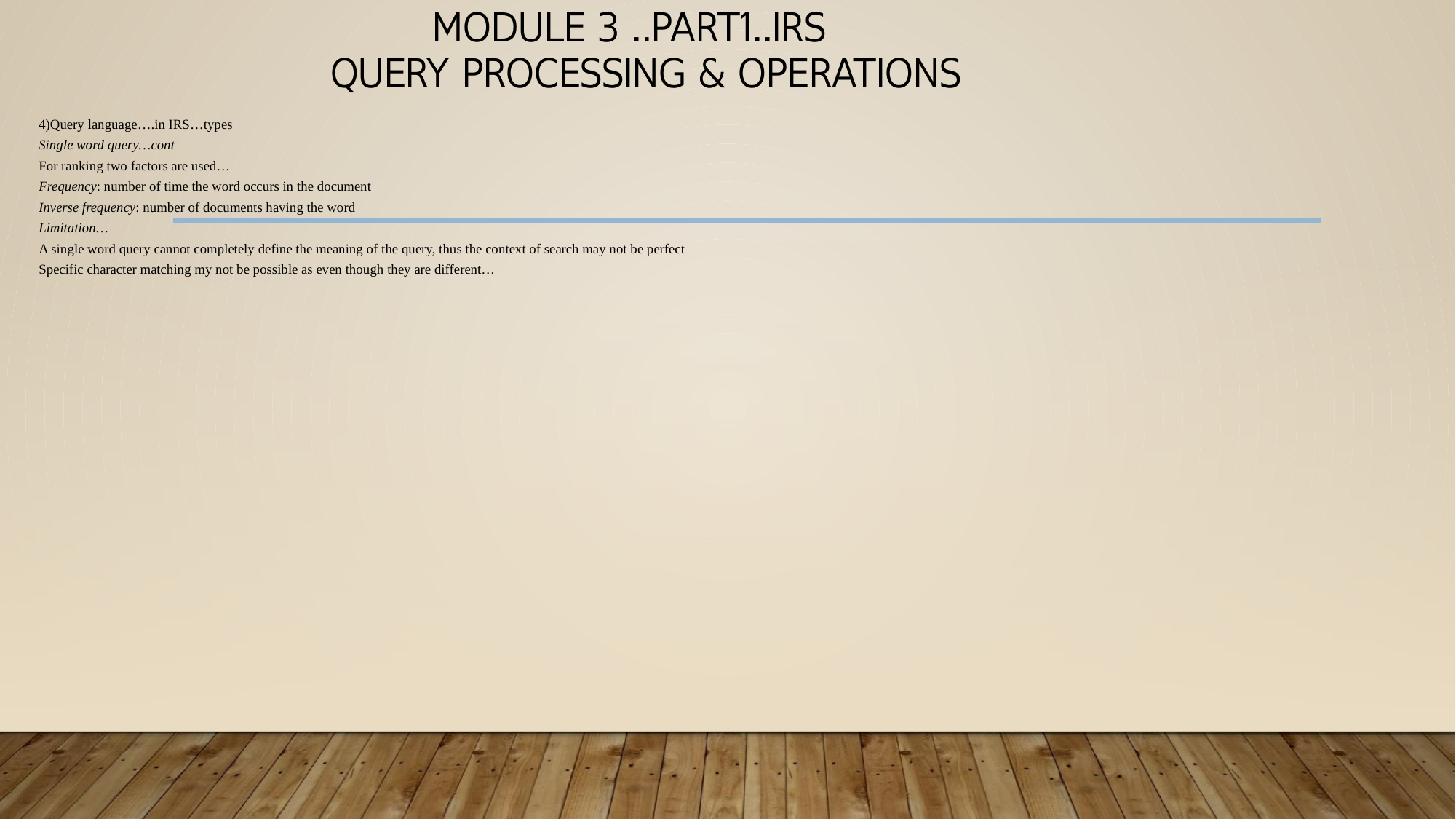

# MODULE 3 ..PART1..IRS QUERY PROCESSING & OPERATIONS

4)Query language….in IRS…types
Single word query…cont
For ranking two factors are used…
Frequency: number of time the word occurs in the document
Inverse frequency: number of documents having the word
Limitation…
A single word query cannot completely define the meaning of the query, thus the context of search may not be perfect
Specific character matching my not be possible as even though they are different…